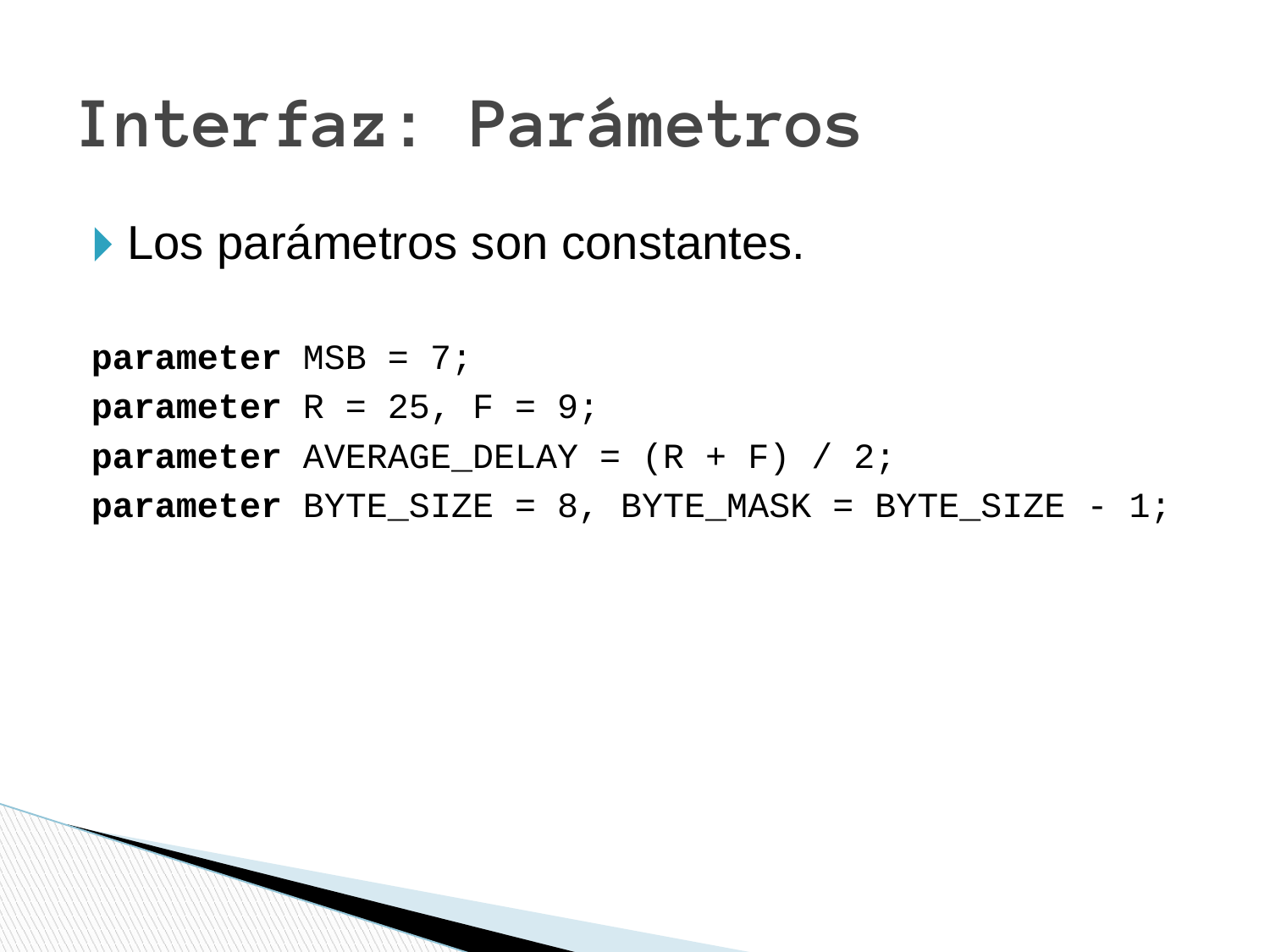

# Interfaz: Parámetros
Los parámetros son constantes.

parameter MSB = 7;
parameter R = 25, F = 9;
parameter AVERAGE_DELAY = (R + F) / 2;
parameter BYTE_SIZE = 8, BYTE_MASK = BYTE_SIZE - 1;